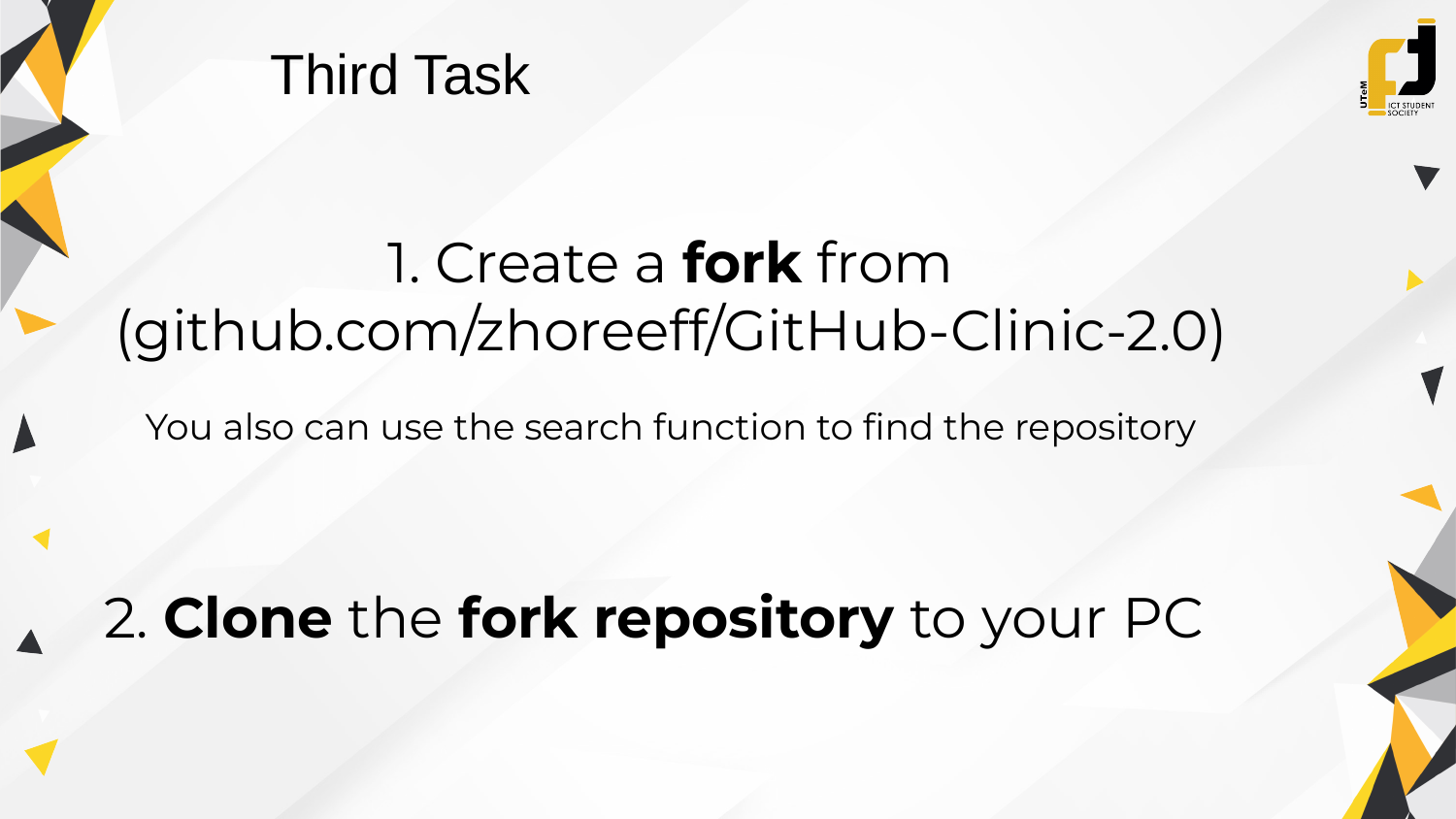

Third Task
1. Create a fork from (github.com/zhoreeff/GitHub-Clinic-2.0)
You also can use the search function to find the repository
2. Clone the fork repository to your PC